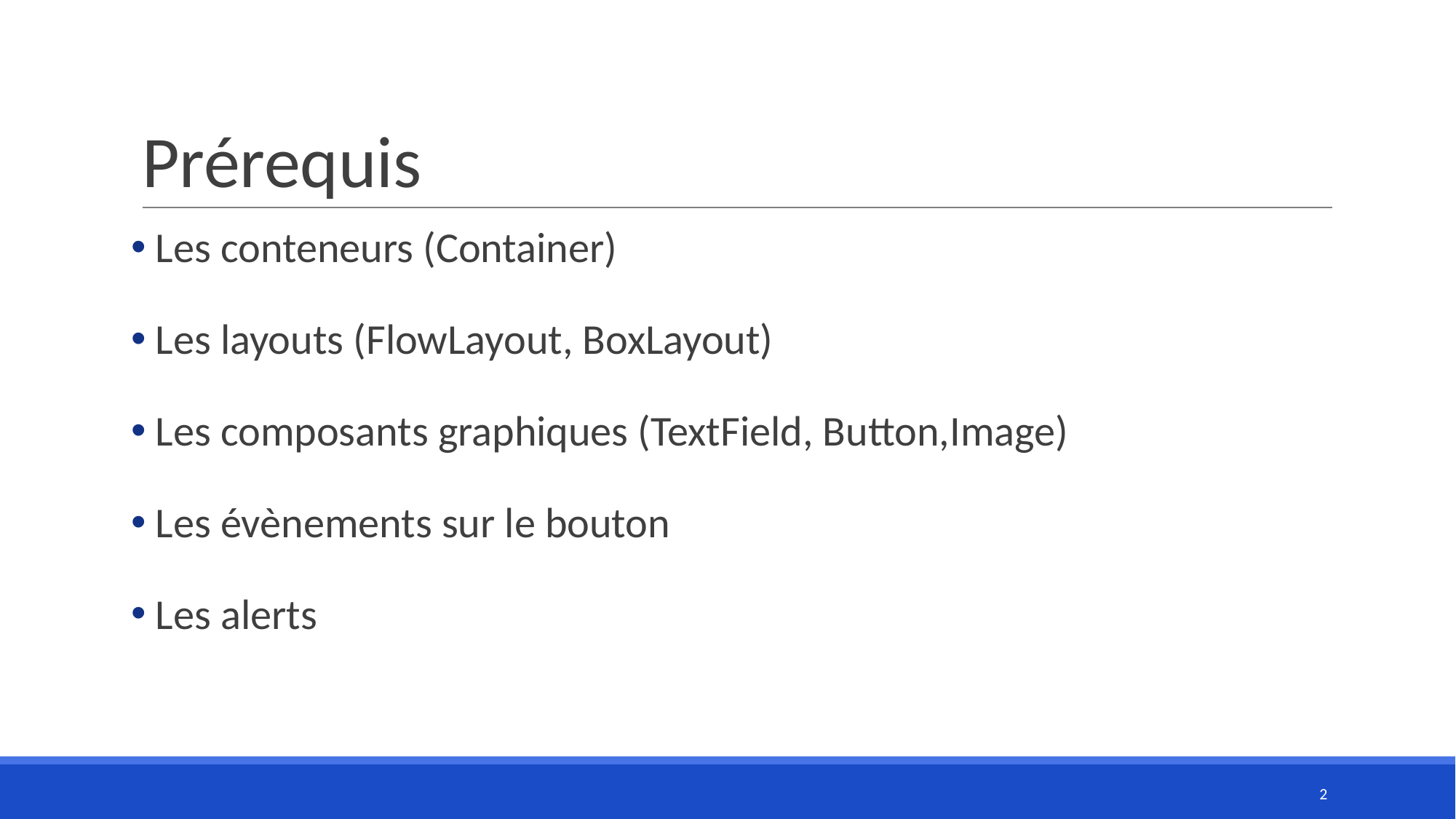

# Prérequis
 Les conteneurs (Container)

 Les layouts (FlowLayout, BoxLayout)

 Les composants graphiques (TextField, Button,Image)

 Les évènements sur le bouton

 Les alerts
2